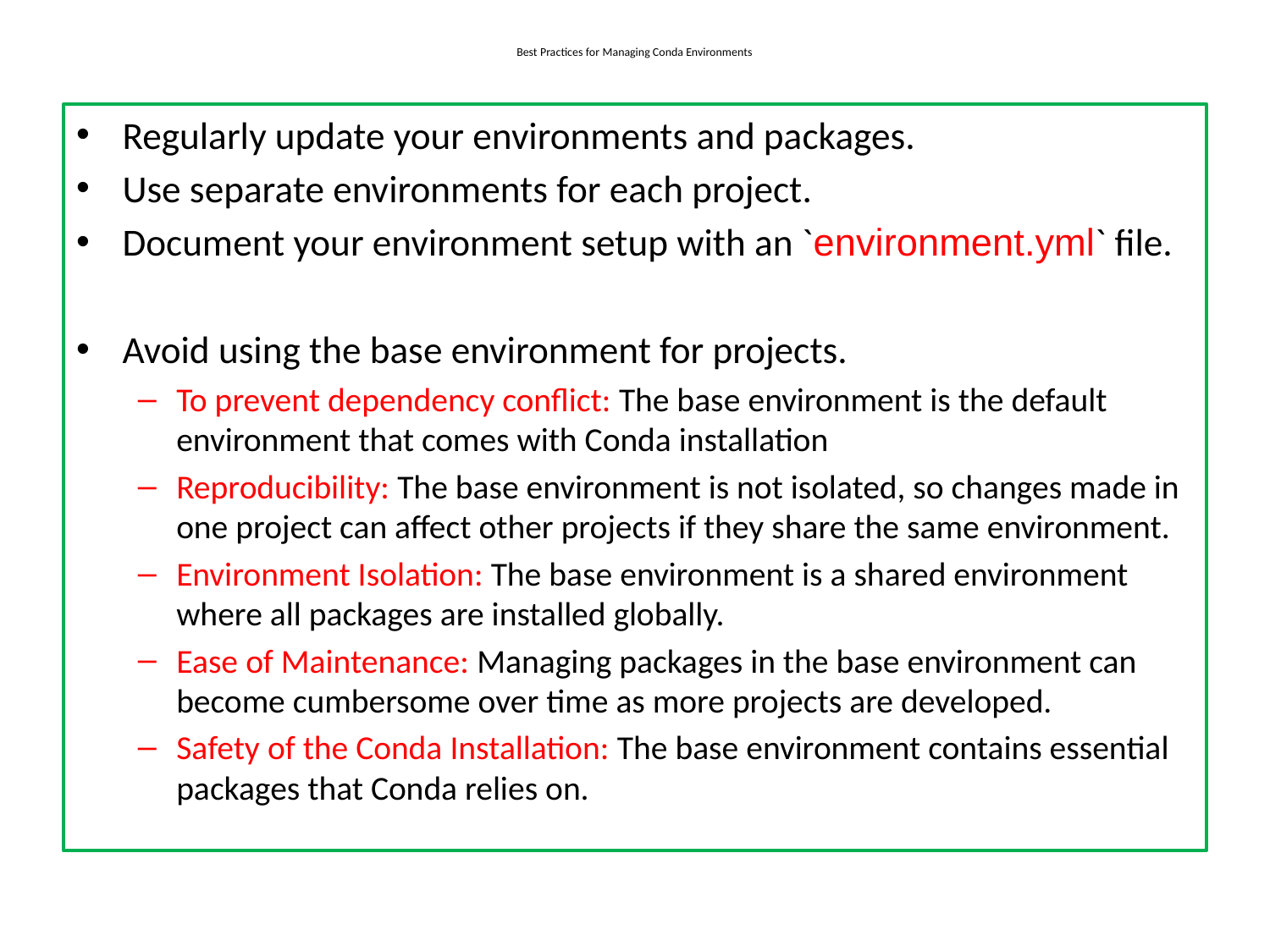

# Best Practices for Managing Conda Environments
Regularly update your environments and packages.
Use separate environments for each project.
Document your environment setup with an `environment.yml` file.

Avoid using the base environment for projects.
To prevent dependency conflict: The base environment is the default environment that comes with Conda installation
Reproducibility: The base environment is not isolated, so changes made in one project can affect other projects if they share the same environment.
Environment Isolation: The base environment is a shared environment where all packages are installed globally.
Ease of Maintenance: Managing packages in the base environment can become cumbersome over time as more projects are developed.
Safety of the Conda Installation: The base environment contains essential packages that Conda relies on.